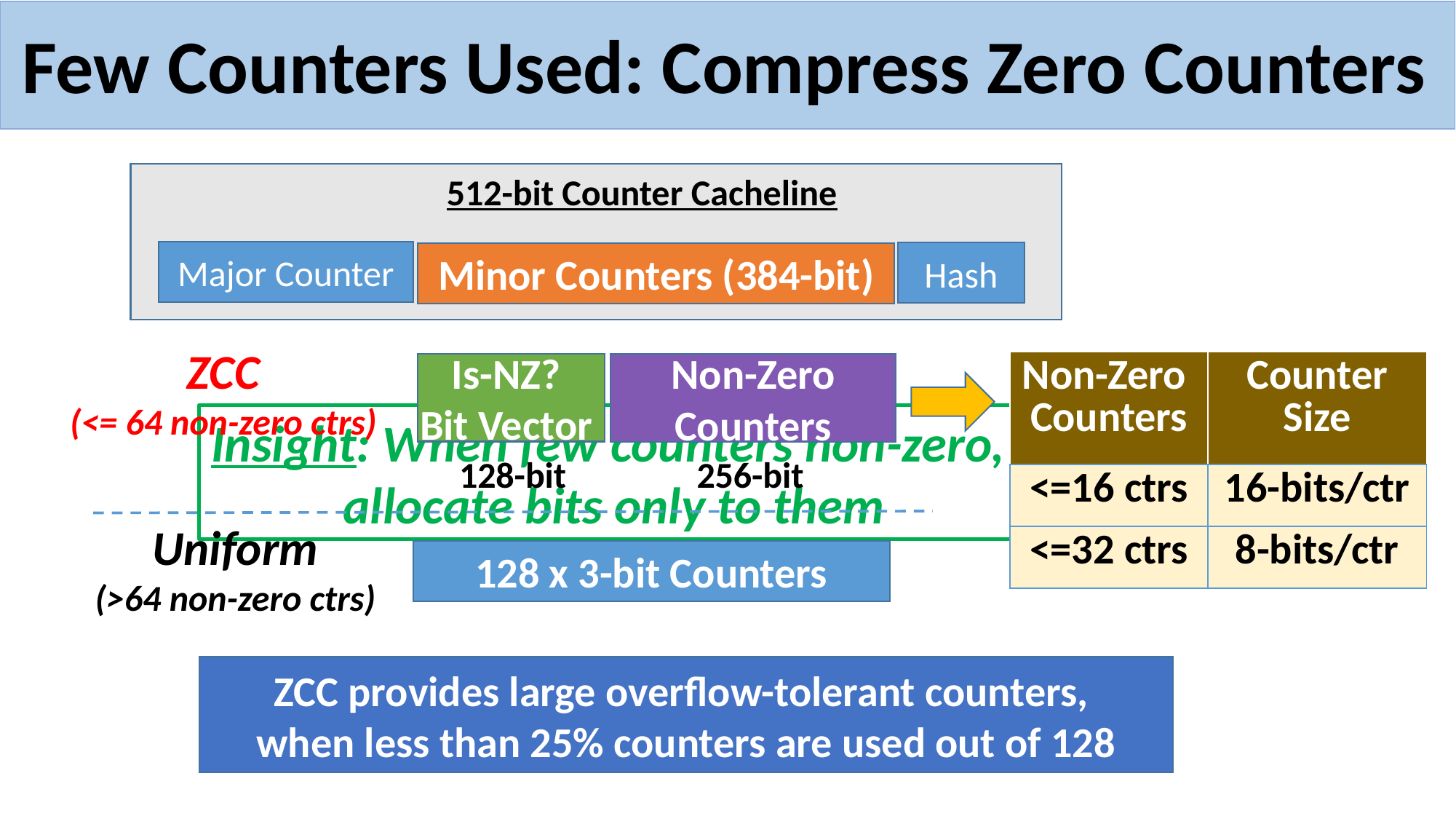

# Few Counters Used: Compress Zero Counters

512-bit Counter Cacheline
Major Counter
Hash
Minor Counters (384-bit)
ZCC
(<= 64 non-zero ctrs)
| Non-Zero Counters | Counter Size |
| --- | --- |
| <=16 ctrs | 16-bits/ctr |
| <=32 ctrs | 8-bits/ctr |
Is-NZ?
Bit Vector
Non-Zero Counters

Insight: When few counters non-zero,
allocate bits only to them
128-bit
256-bit
Uniform
(>64 non-zero ctrs)
128 x 3-bit Counters
ZCC provides large overflow-tolerant counters,
when less than 25% counters are used out of 128